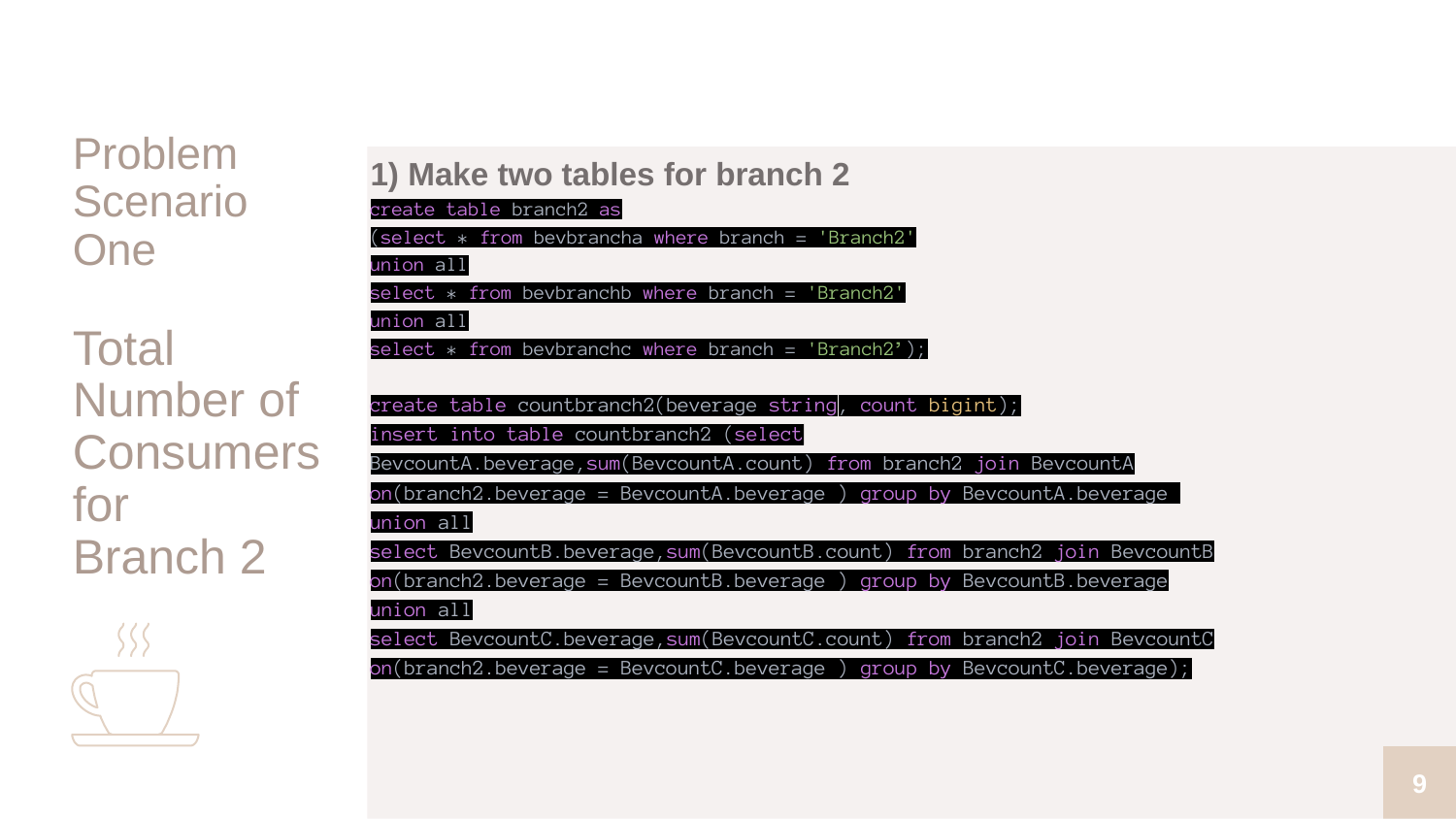

# Problem Scenario One Total Number of Consumers for Branch 2
1) Make two tables for branch 2
create table branch2 as
(select * from bevbrancha where branch = 'Branch2'
union all
select * from bevbranchb where branch = 'Branch2'
union all
select * from bevbranchc where branch = 'Branch2’);

create table countbranch2(beverage string, count bigint);
insert into table countbranch2 (select BevcountA.beverage,sum(BevcountA.count) from branch2 join BevcountA on(branch2.beverage = BevcountA.beverage ) group by BevcountA.beverage
union all
select BevcountB.beverage,sum(BevcountB.count) from branch2 join BevcountB on(branch2.beverage = BevcountB.beverage ) group by BevcountB.beverage
union all
select BevcountC.beverage,sum(BevcountC.count) from branch2 join BevcountC on(branch2.beverage = BevcountC.beverage ) group by BevcountC.beverage);

9